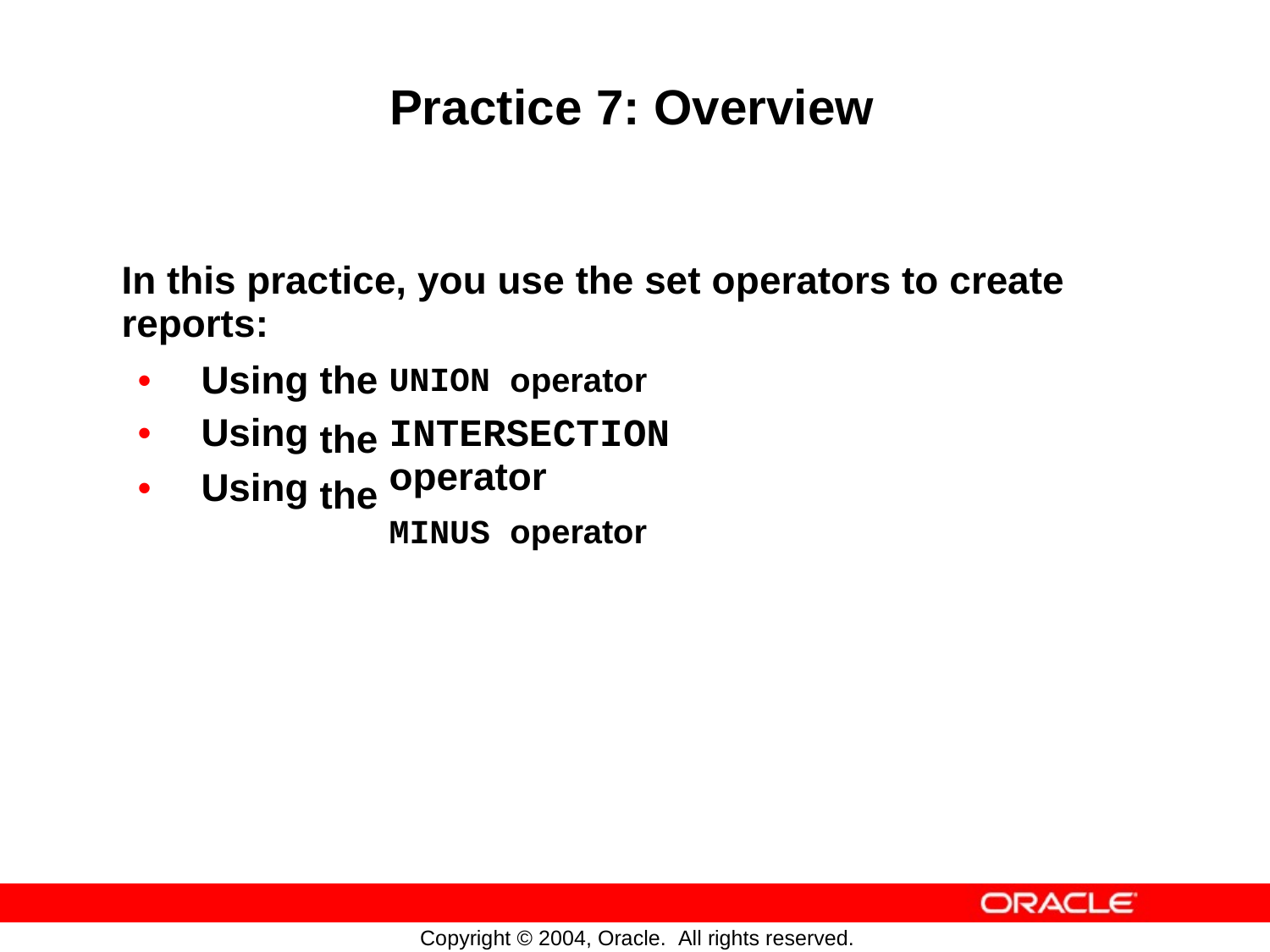

Practice 7: Overview
In this practice, you use the set operators
reports:
to
create
•
•
•
Using
Using
Using
the
the the
UNION operator
INTERSECTION operator
MINUS operator

Copyright © 2004, Oracle.  All rights reserved.